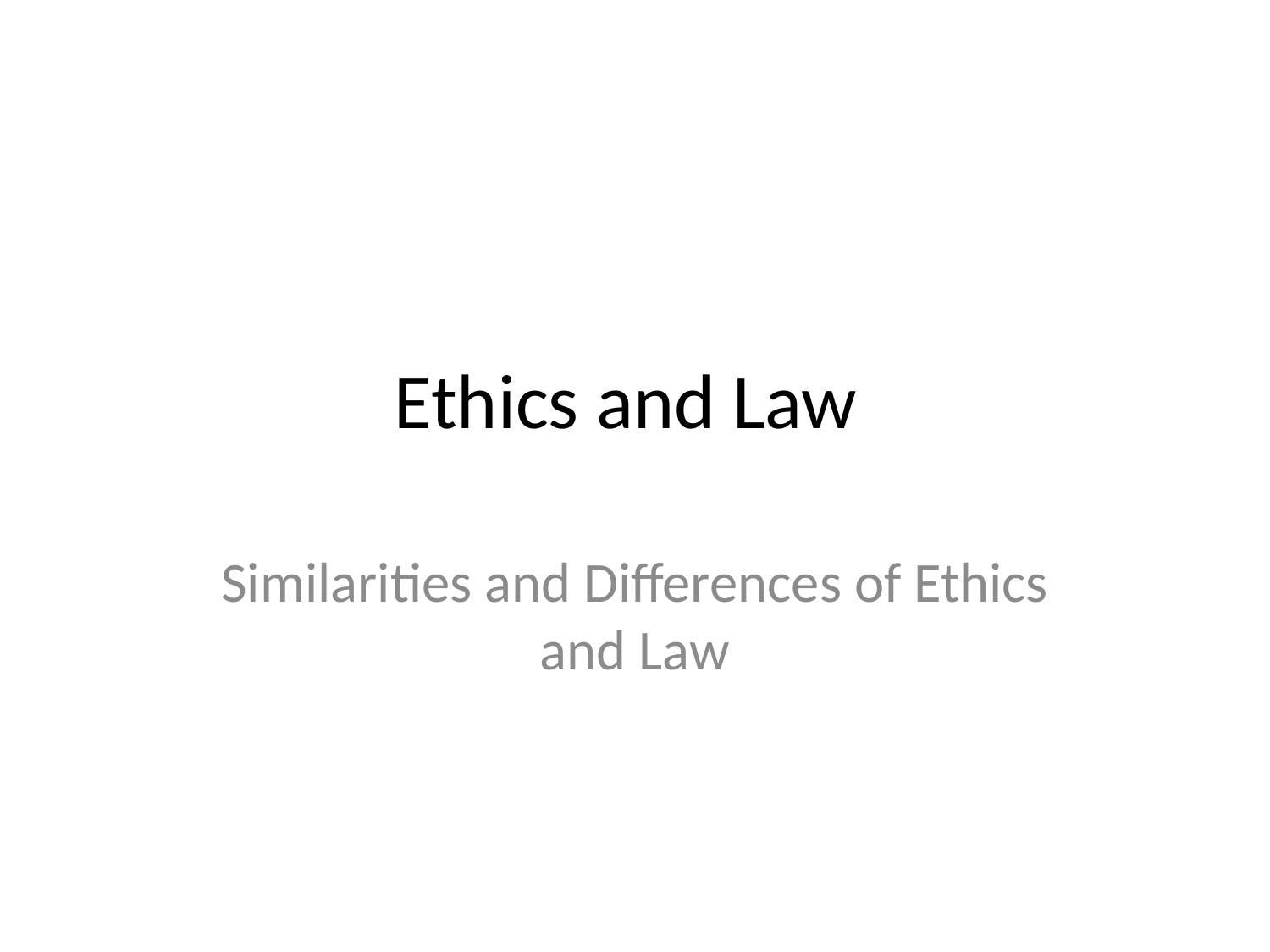

# Ethics and Law
Similarities and Differences of Ethics and Law